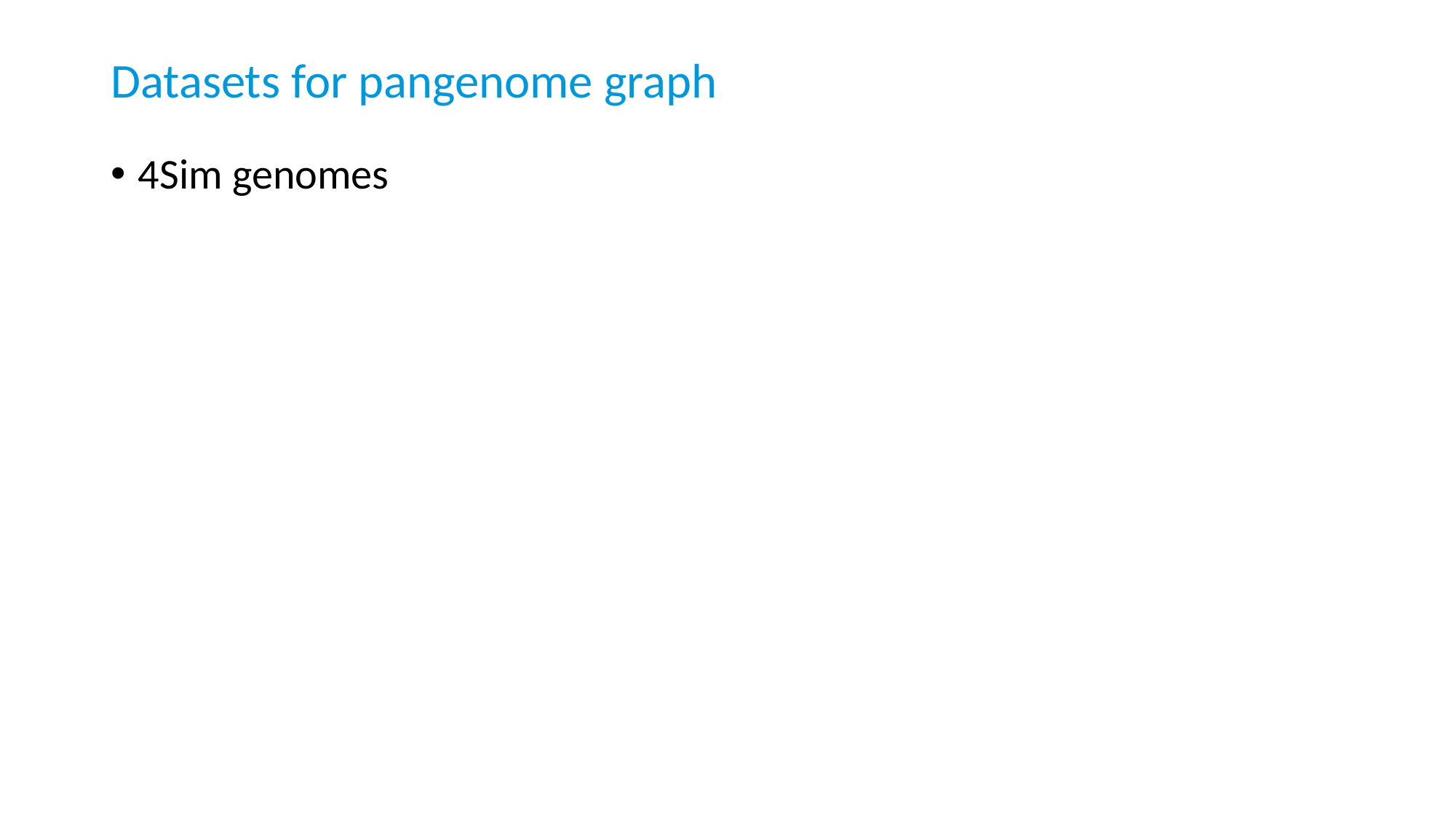

# Datasets for pangenome graph
4Sim genomes